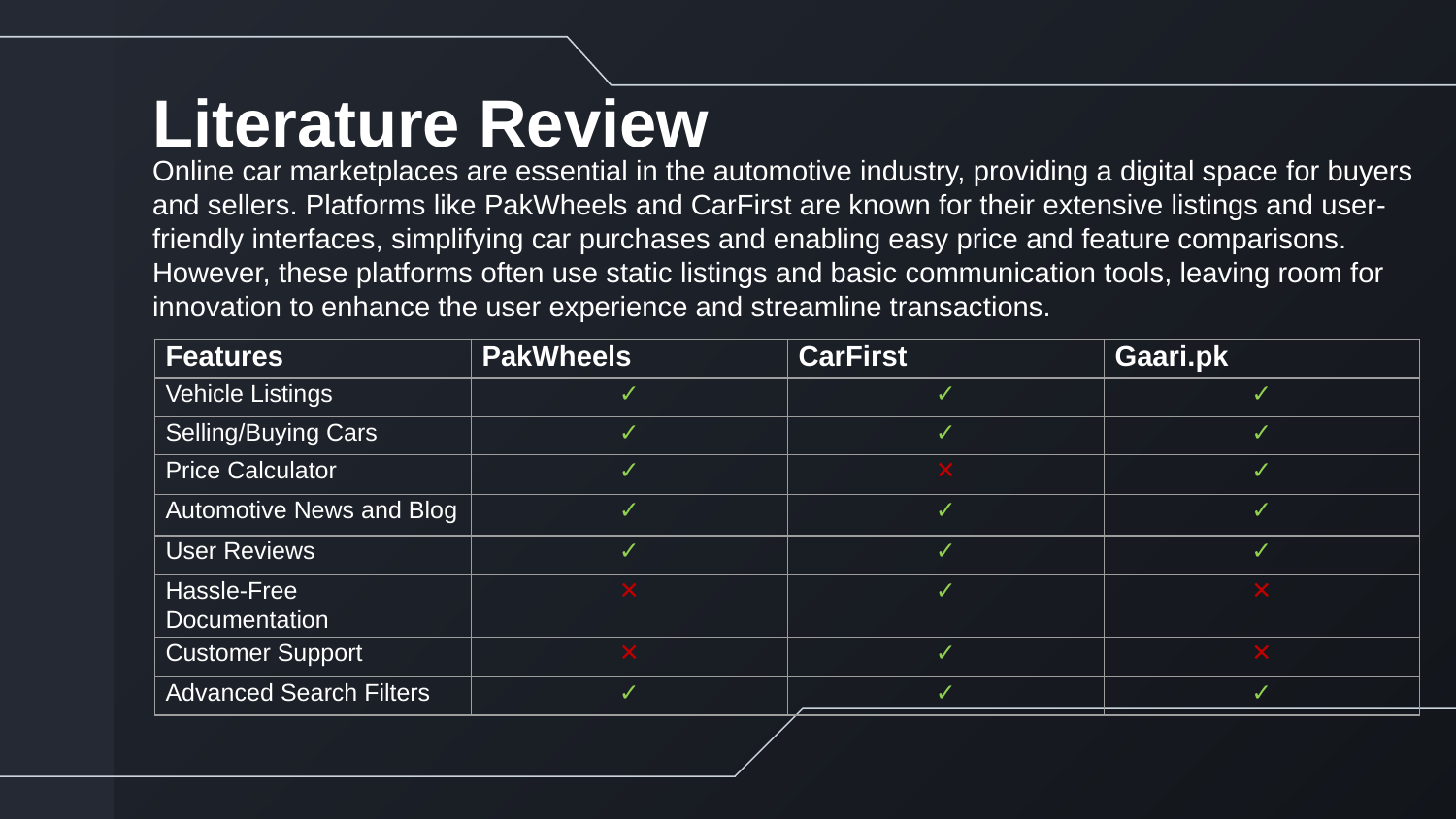

# Literature Review
Online car marketplaces are essential in the automotive industry, providing a digital space for buyers and sellers. Platforms like PakWheels and CarFirst are known for their extensive listings and user-friendly interfaces, simplifying car purchases and enabling easy price and feature comparisons. However, these platforms often use static listings and basic communication tools, leaving room for innovation to enhance the user experience and streamline transactions.

| Features | PakWheels | CarFirst | Gaari.pk |
| --- | --- | --- | --- |
| Vehicle Listings | ✓ | ✓ | ✓ |
| Selling/Buying Cars | ✓ | ✓ | ✓ |
| Price Calculator | ✓ | ✕ | ✓ |
| Automotive News and Blog | ✓ | ✓ | ✓ |
| User Reviews | ✓ | ✓ | ✓ |
| Hassle-Free Documentation | ✕ | ✓ | ✕ |
| Customer Support | ✕ | ✓ | ✕ |
| Advanced Search Filters | ✓ | ✓ | ✓ |